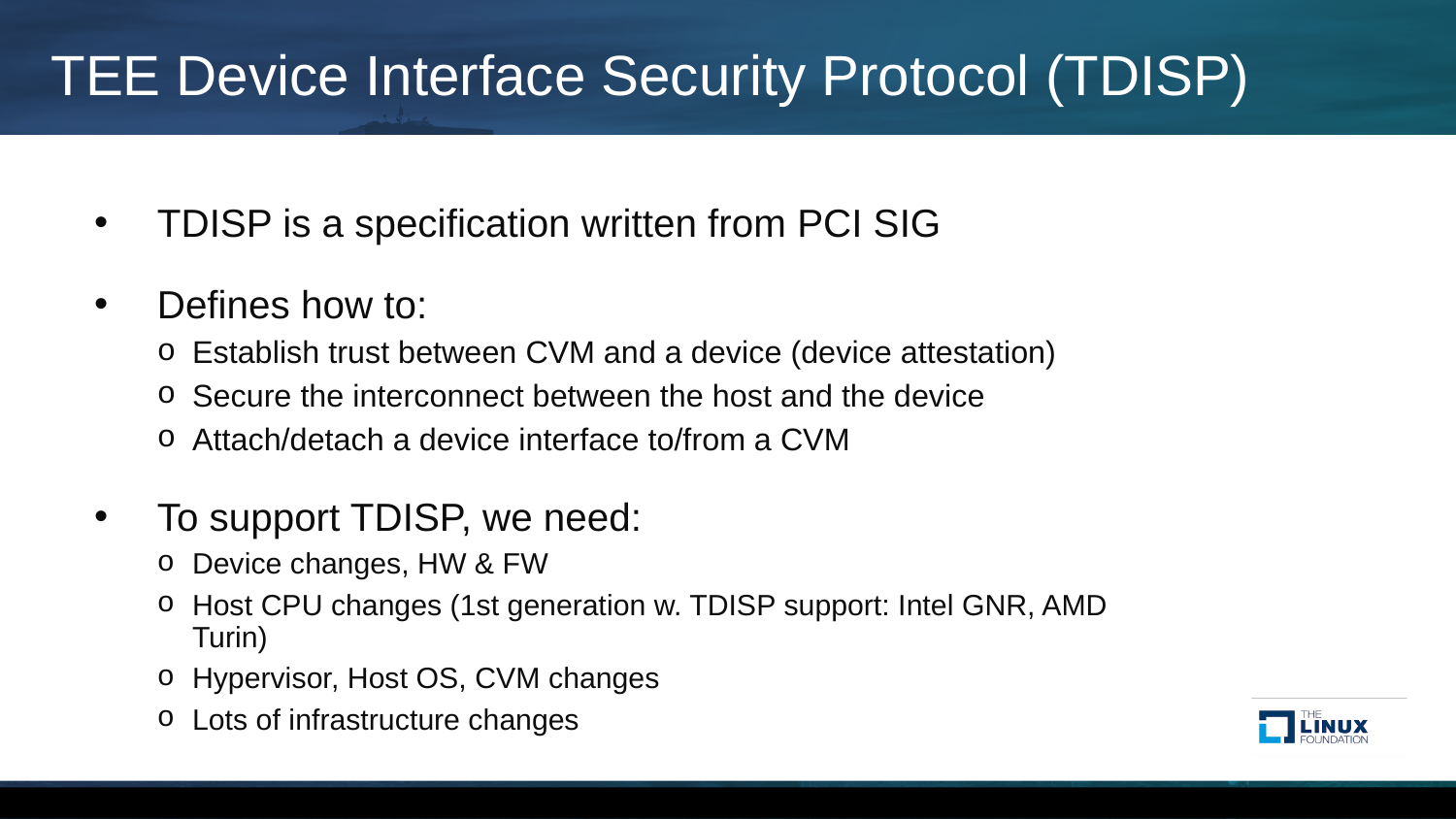

# TEE Device Interface Security Protocol (TDISP)
TDISP is a specification written from PCI SIG
Defines how to:
Establish trust between CVM and a device (device attestation)
Secure the interconnect between the host and the device
Attach/detach a device interface to/from a CVM
To support TDISP, we need:
Device changes, HW & FW
Host CPU changes (1st generation w. TDISP support: Intel GNR, AMD Turin)
Hypervisor, Host OS, CVM changes
Lots of infrastructure changes